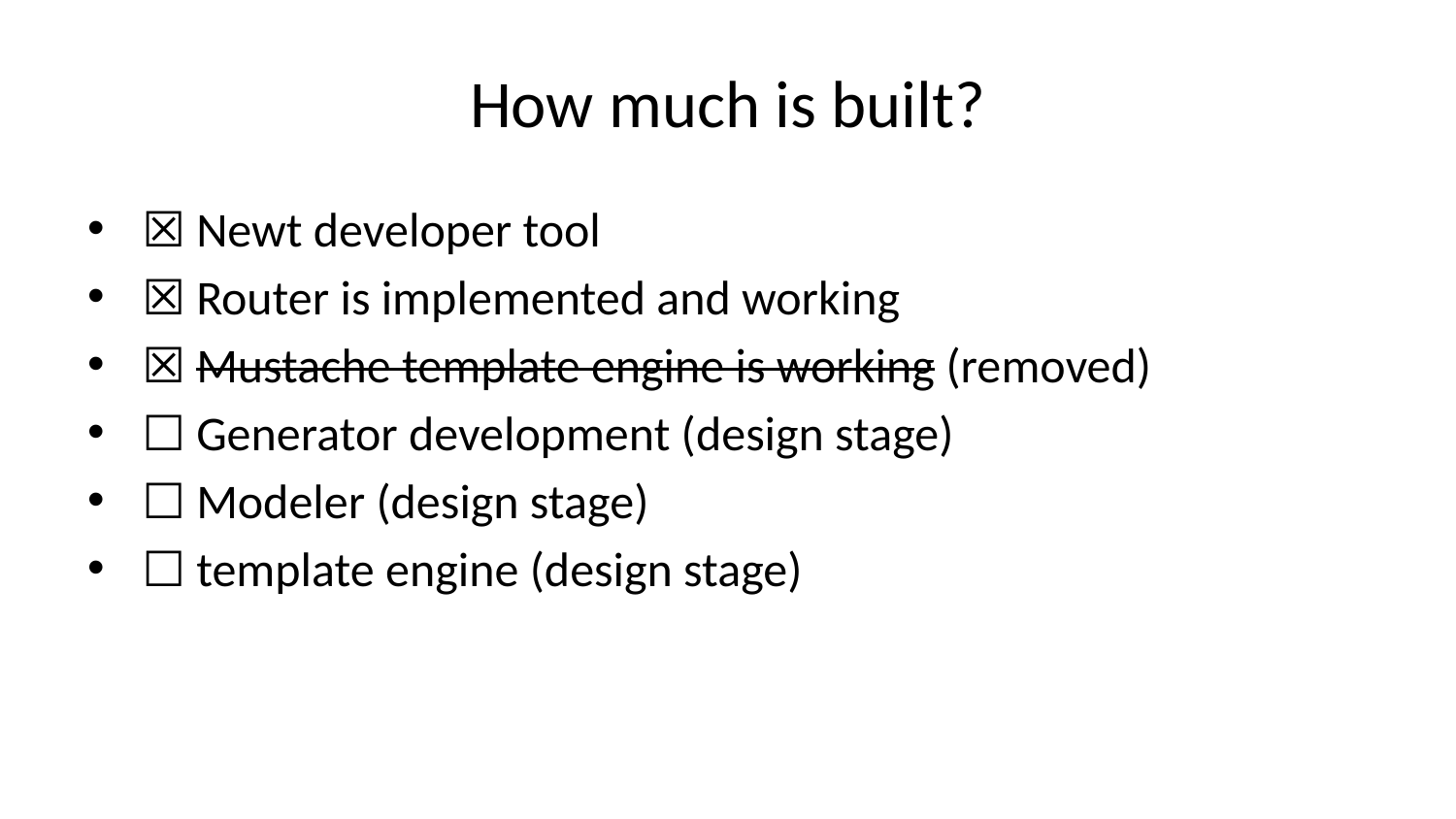

# How much is built?
☒ Newt developer tool
☒ Router is implemented and working
☒ Mustache template engine is working (removed)
☐ Generator development (design stage)
☐ Modeler (design stage)
☐ template engine (design stage)